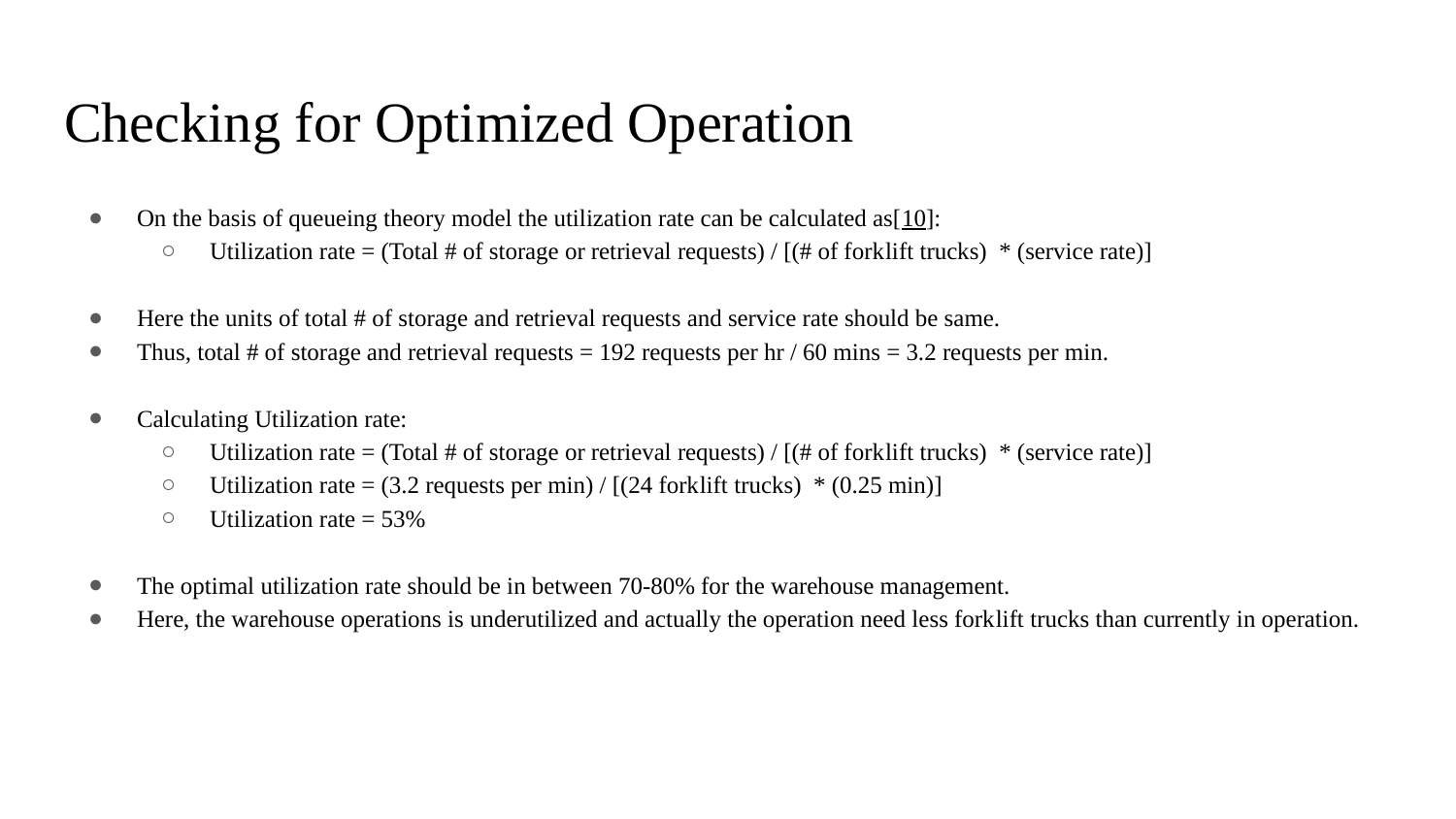

# Checking for Optimized Operation
On the basis of queueing theory model the utilization rate can be calculated as[10]:
Utilization rate = (Total # of storage or retrieval requests) / [(# of forklift trucks)  * (service rate)]

Here the units of total # of storage and retrieval requests and service rate should be same.
Thus, total # of storage and retrieval requests = 192 requests per hr / 60 mins = 3.2 requests per min.

Calculating Utilization rate:
Utilization rate = (Total # of storage or retrieval requests) / [(# of forklift trucks)  * (service rate)]
Utilization rate = (3.2 requests per min) / [(24 forklift trucks)  * (0.25 min)]
Utilization rate = 53%

The optimal utilization rate should be in between 70-80% for the warehouse management.
Here, the warehouse operations is underutilized and actually the operation need less forklift trucks than currently in operation.